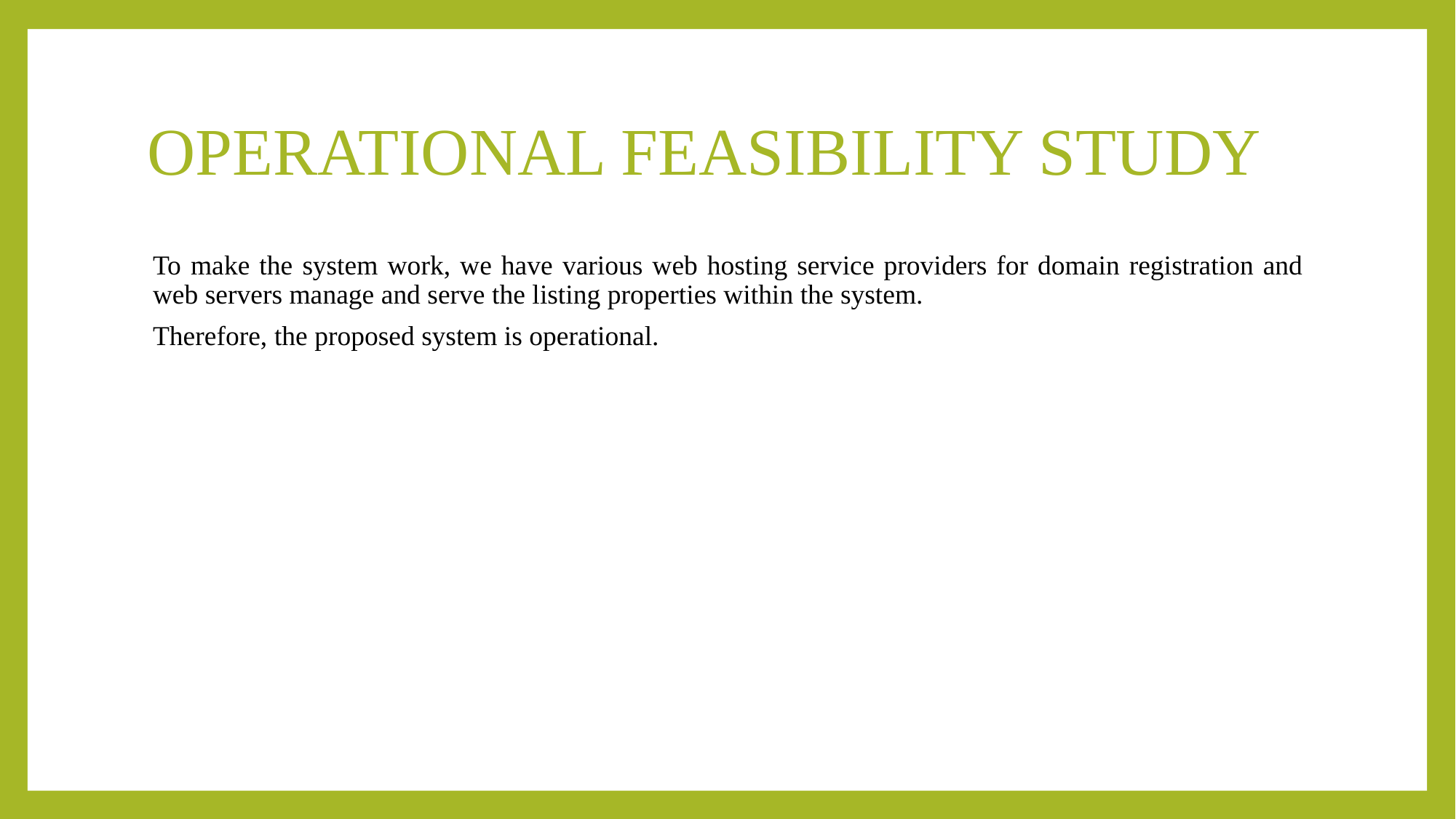

# OPERATIONAL FEASIBILITY STUDY
To make the system work, we have various web hosting service providers for domain registration and web servers manage and serve the listing properties within the system.
Therefore, the proposed system is operational.